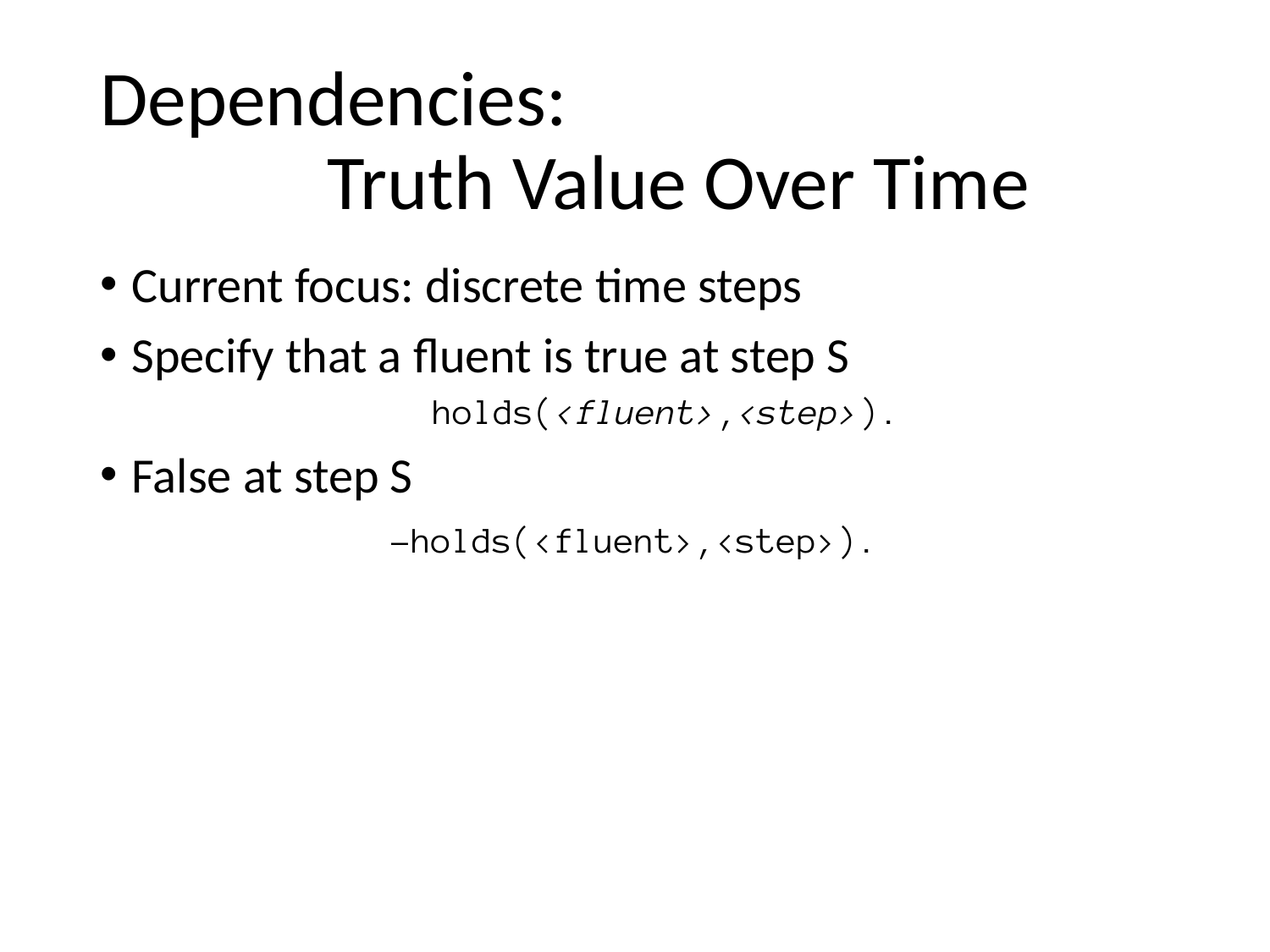

# Dependencies: Truth Value Over Time
Current focus: discrete time steps
Specify that a fluent is true at step S
holds(<fluent>,<step>).
False at step S
-holds(<fluent>,<step>).